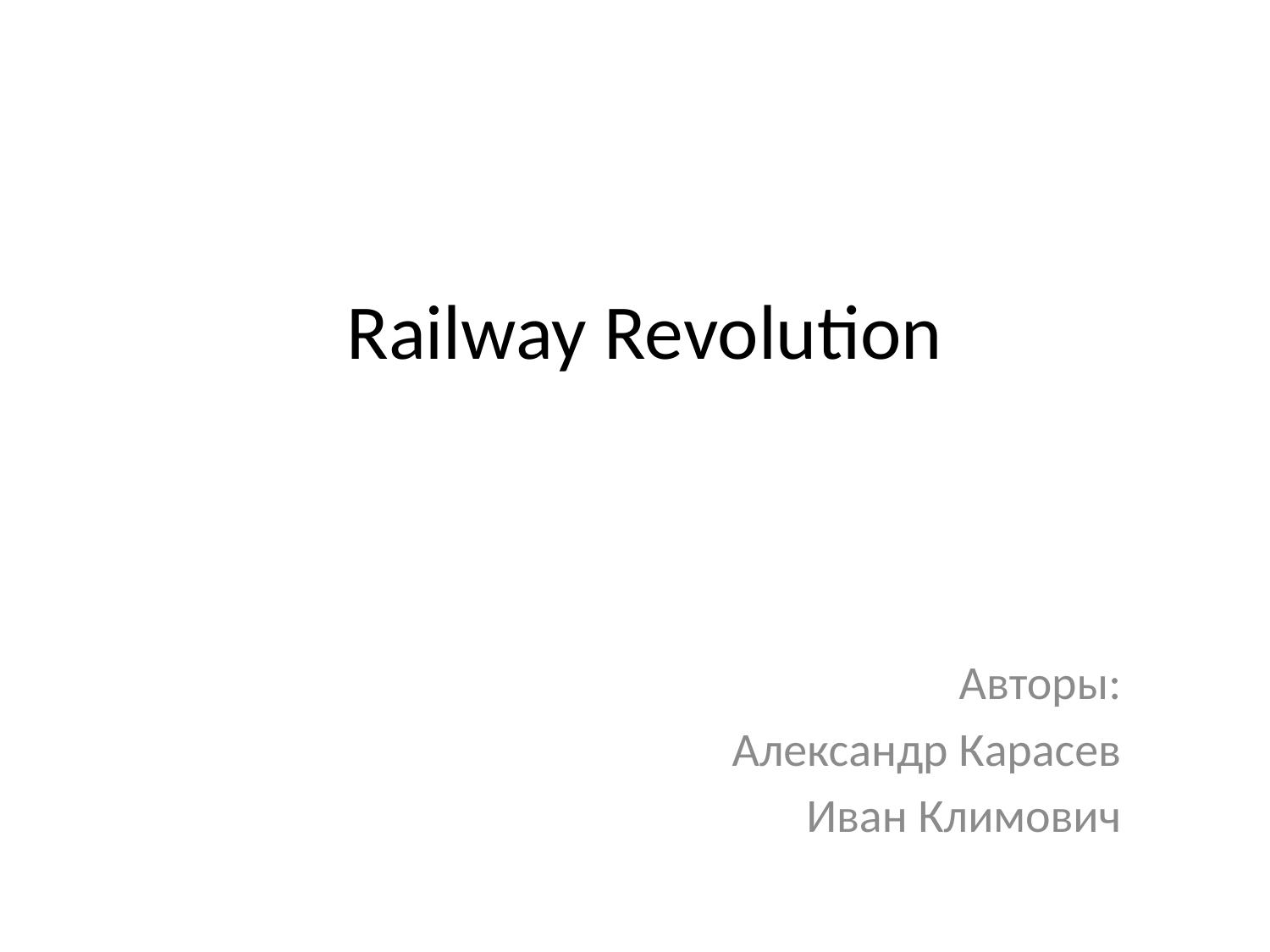

# Railway Revolution
Авторы:
Александр Карасев
Иван Климович